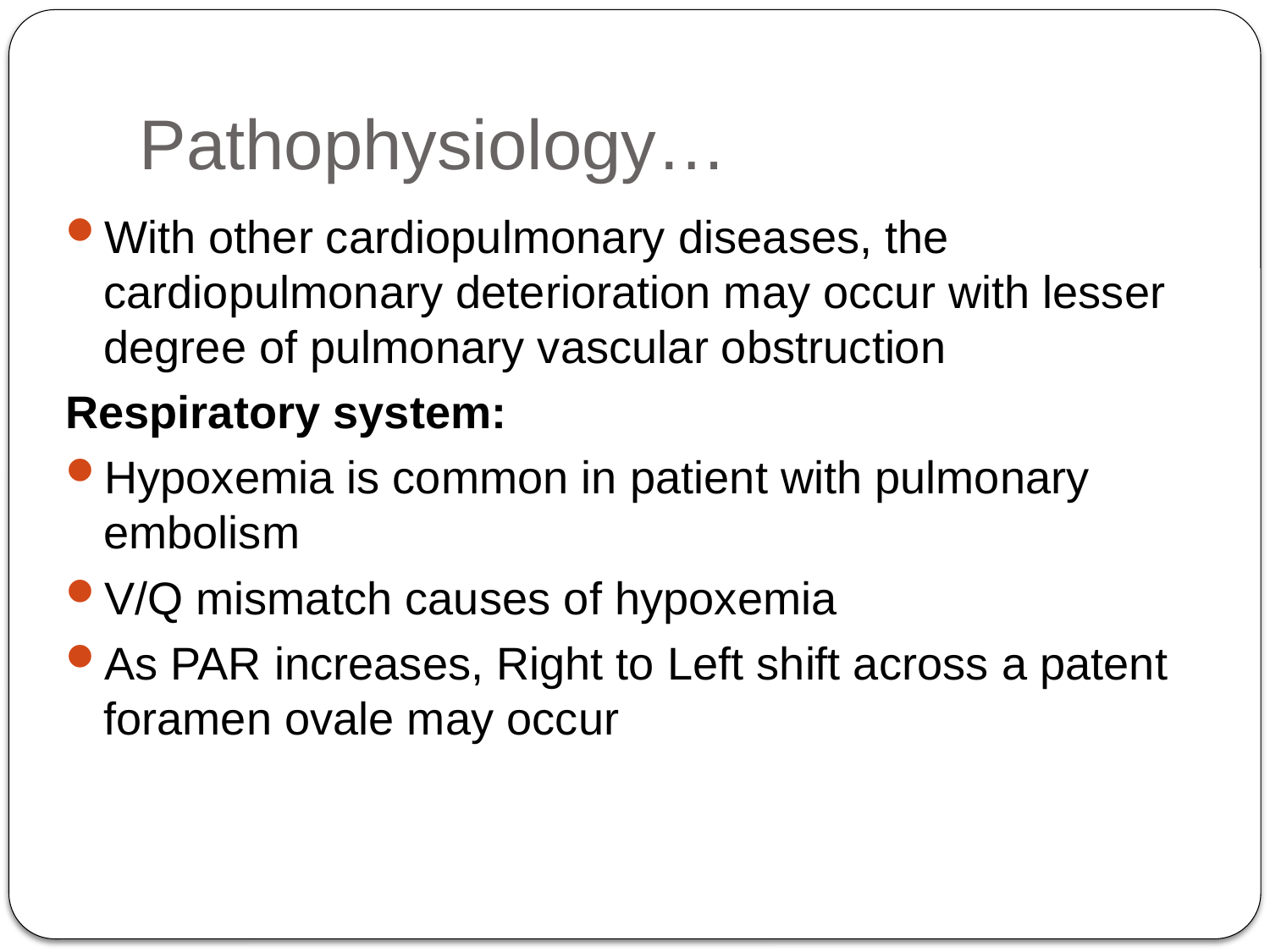

# Pathophysiology…
With other cardiopulmonary diseases, the cardiopulmonary deterioration may occur with lesser degree of pulmonary vascular obstruction
Respiratory system:
Hypoxemia is common in patient with pulmonary embolism
V/Q mismatch causes of hypoxemia
As PAR increases, Right to Left shift across a patent foramen ovale may occur